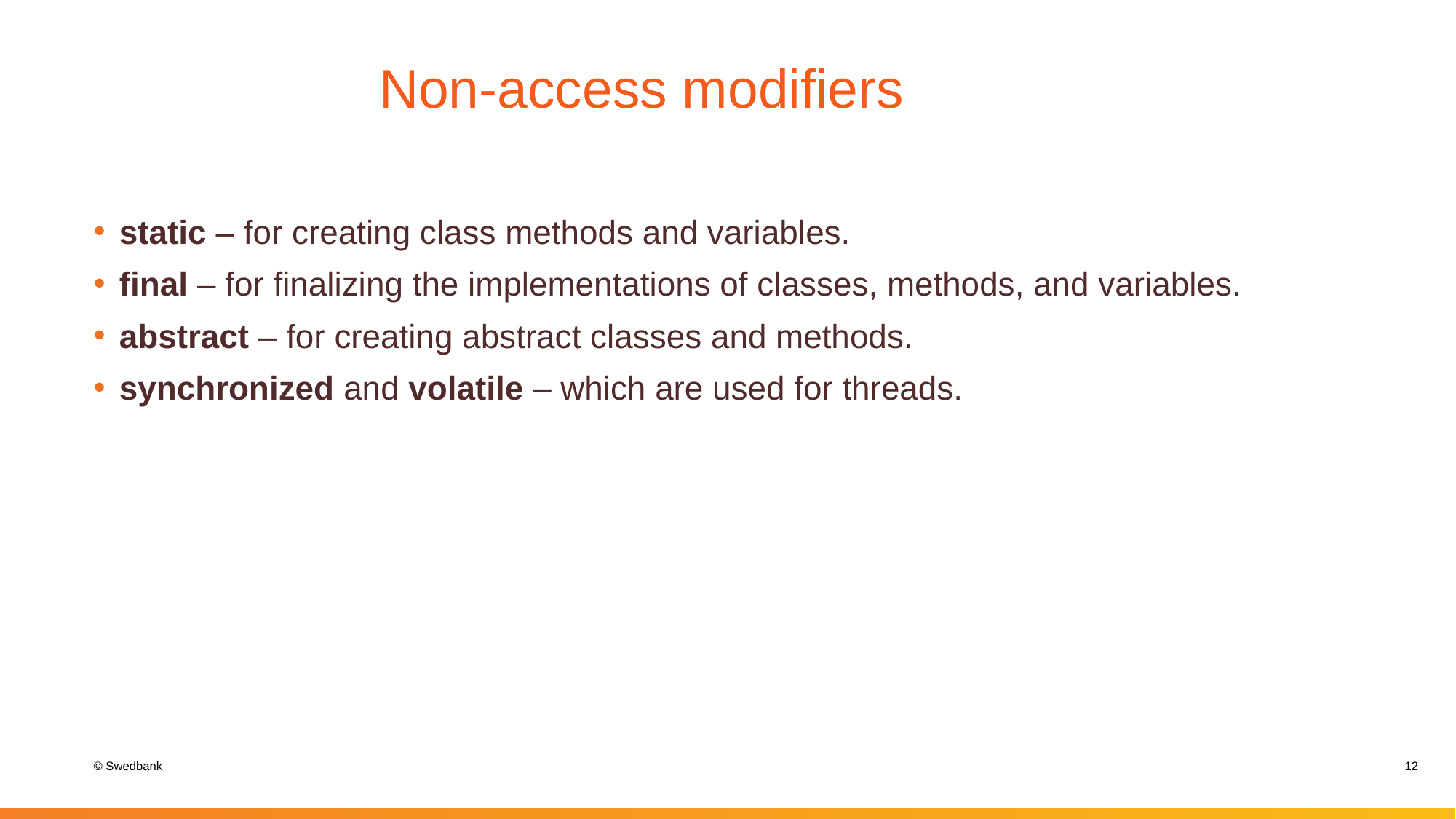

# Non-access modifiers
static – for creating class methods and variables.
final – for finalizing the implementations of classes, methods, and variables.
abstract – for creating abstract classes and methods.
synchronized and volatile – which are used for threads.

12